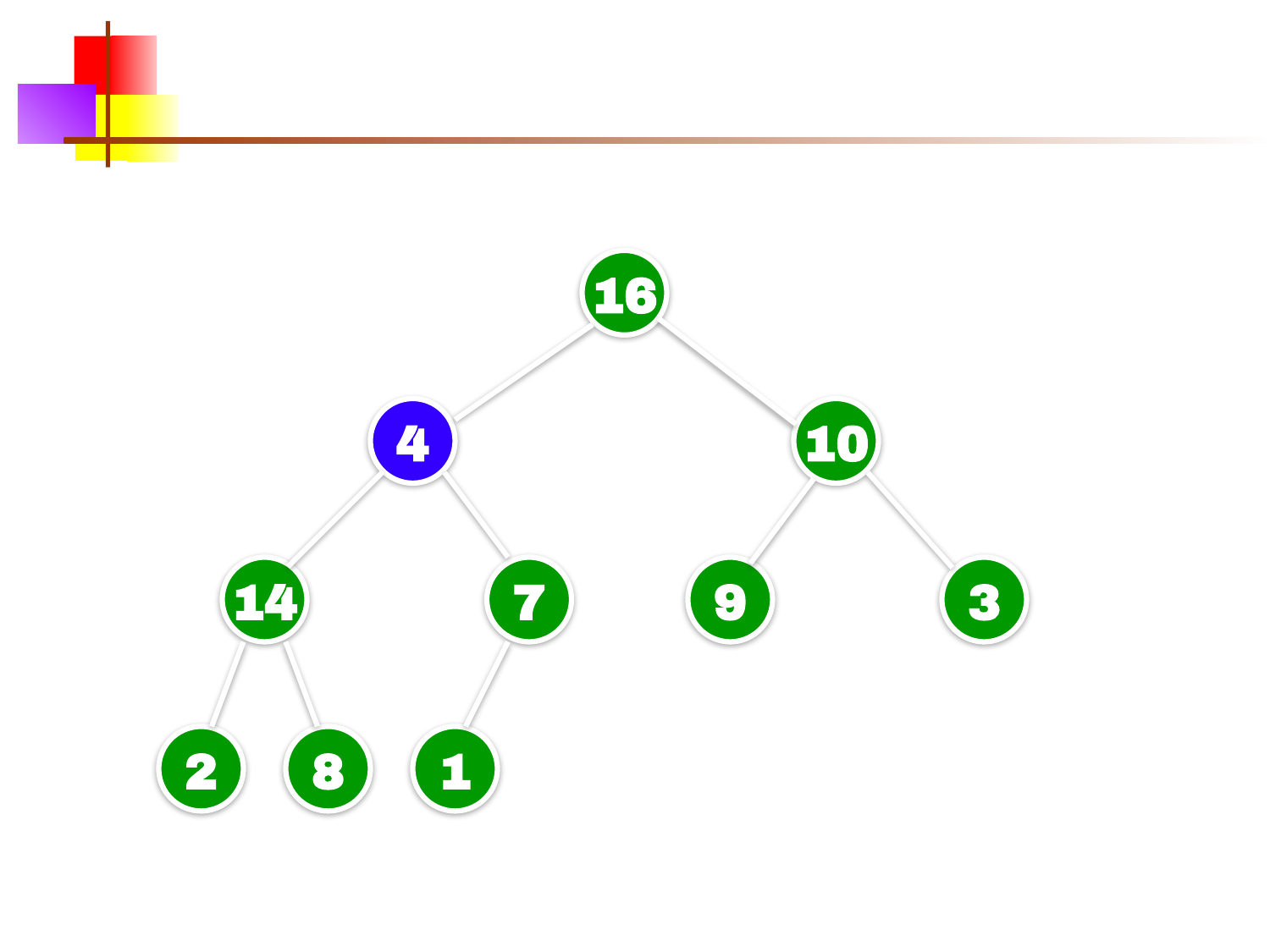

16

4
10

14
7
9
3

2
8
1